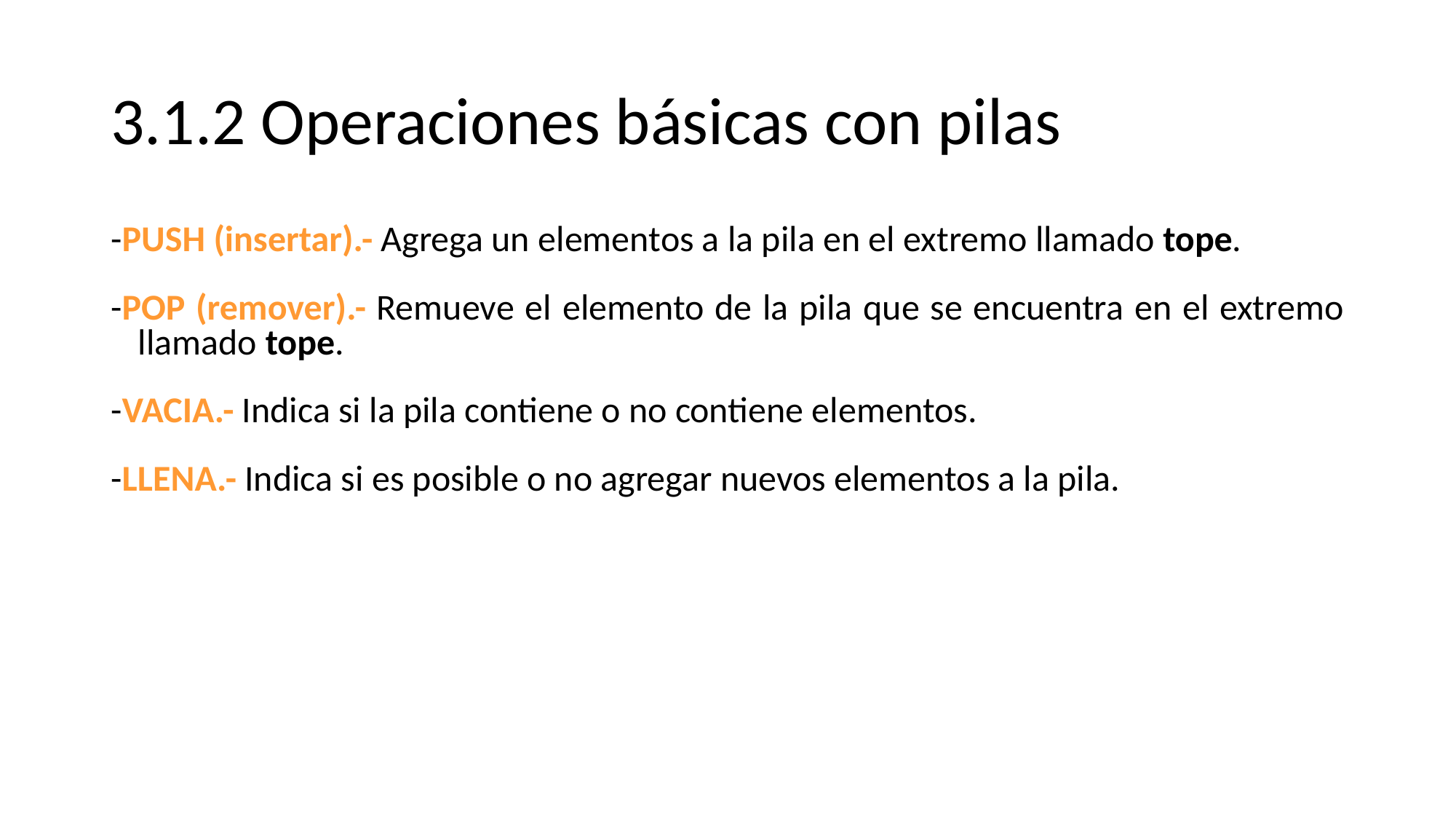

# 3.1.2 Operaciones básicas con pilas
-PUSH (insertar).- Agrega un elementos a la pila en el extremo llamado tope.
-POP (remover).- Remueve el elemento de la pila que se encuentra en el extremo llamado tope.
-VACIA.- Indica si la pila contiene o no contiene elementos.
-LLENA.- Indica si es posible o no agregar nuevos elementos a la pila.